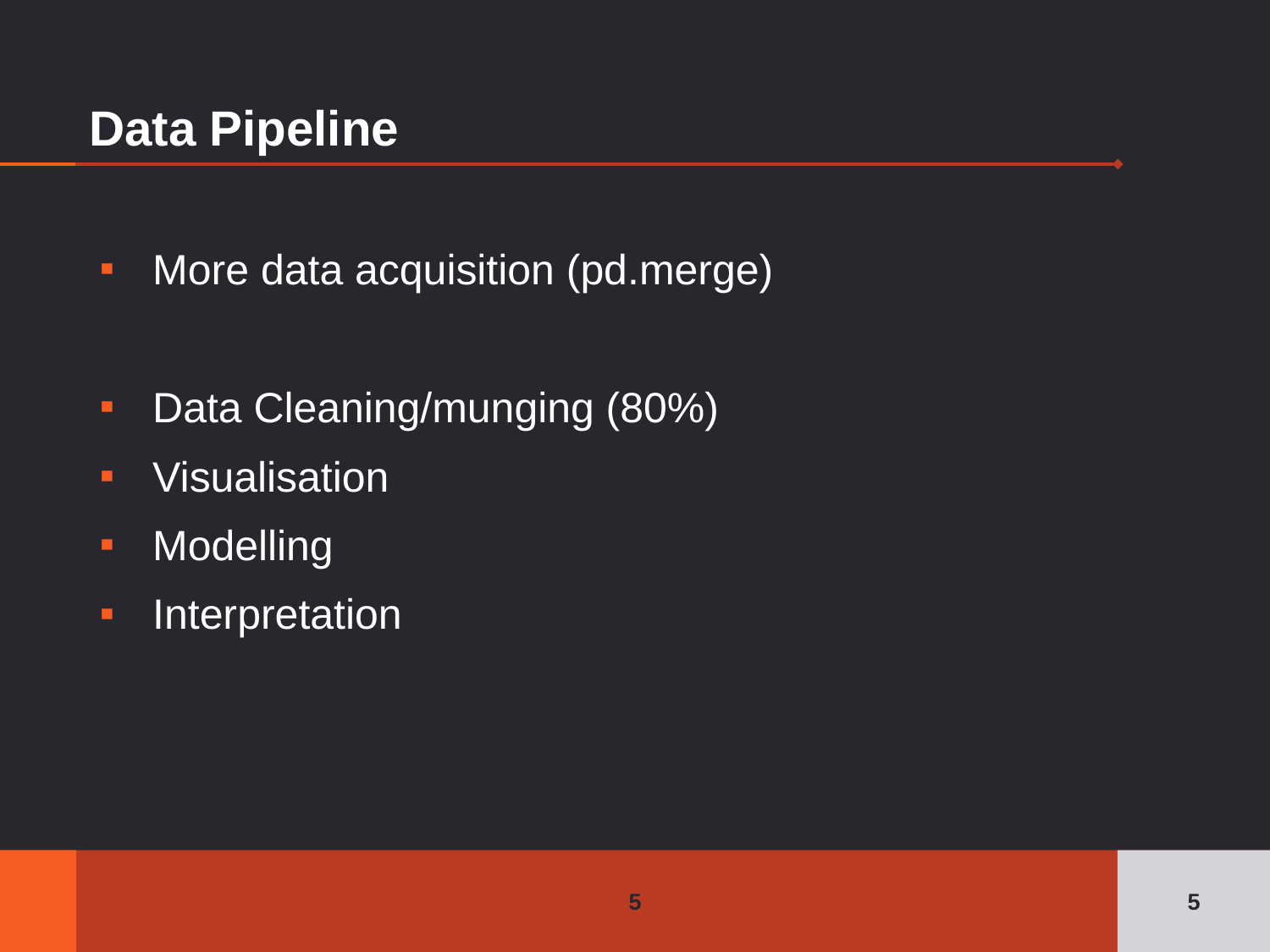

# Data Pipeline
More data acquisition (pd.merge)

Data Cleaning/munging (80%)
Visualisation
Modelling
Interpretation

5
5